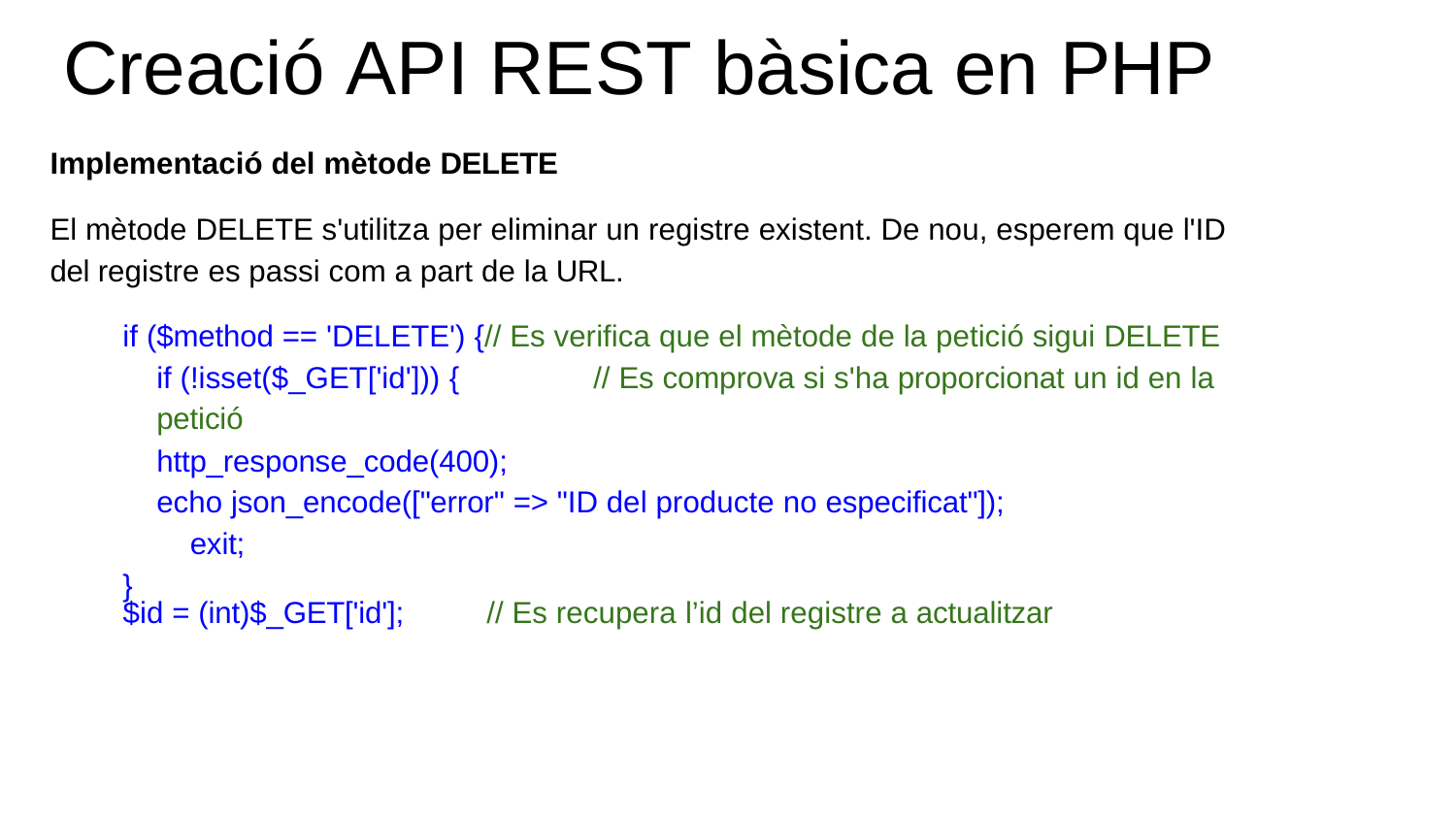

# Creació API REST bàsica en PHP
Implementació del mètode DELETE
El mètode DELETE s'utilitza per eliminar un registre existent. De nou, esperem que l'ID del registre es passi com a part de la URL.
if ($method == 'DELETE') {// Es verifica que el mètode de la petició sigui DELETE if (!isset($_GET['id'])) {	// Es comprova si s'ha proporcionat un id en la petició
http_response_code(400);
echo json_encode(["error" => "ID del producte no especificat"]); exit;
}
$id = (int)$_GET['id'];
// Es recupera l’id del registre a actualitzar